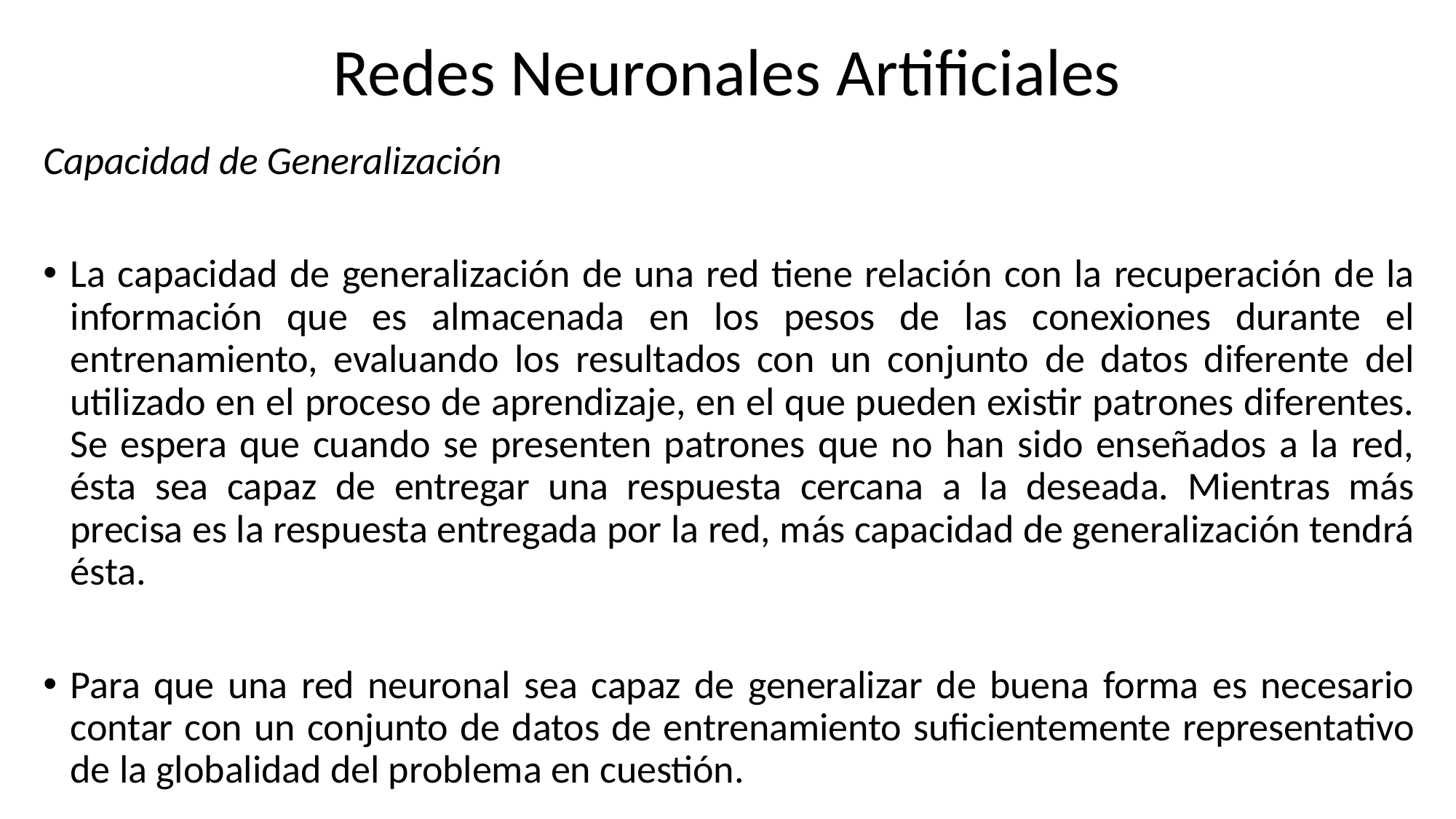

# Redes Neuronales Artificiales
Capacidad de Generalización

La capacidad de generalización de una red tiene relación con la recuperación de la información que es almacenada en los pesos de las conexiones durante el entrenamiento, evaluando los resultados con un conjunto de datos diferente del utilizado en el proceso de aprendizaje, en el que pueden existir patrones diferentes. Se espera que cuando se presenten patrones que no han sido enseñados a la red, ésta sea capaz de entregar una respuesta cercana a la deseada. Mientras más precisa es la respuesta entregada por la red, más capacidad de generalización tendrá ésta.

Para que una red neuronal sea capaz de generalizar de buena forma es necesario contar con un conjunto de datos de entrenamiento suficientemente representativo de la globalidad del problema en cuestión.